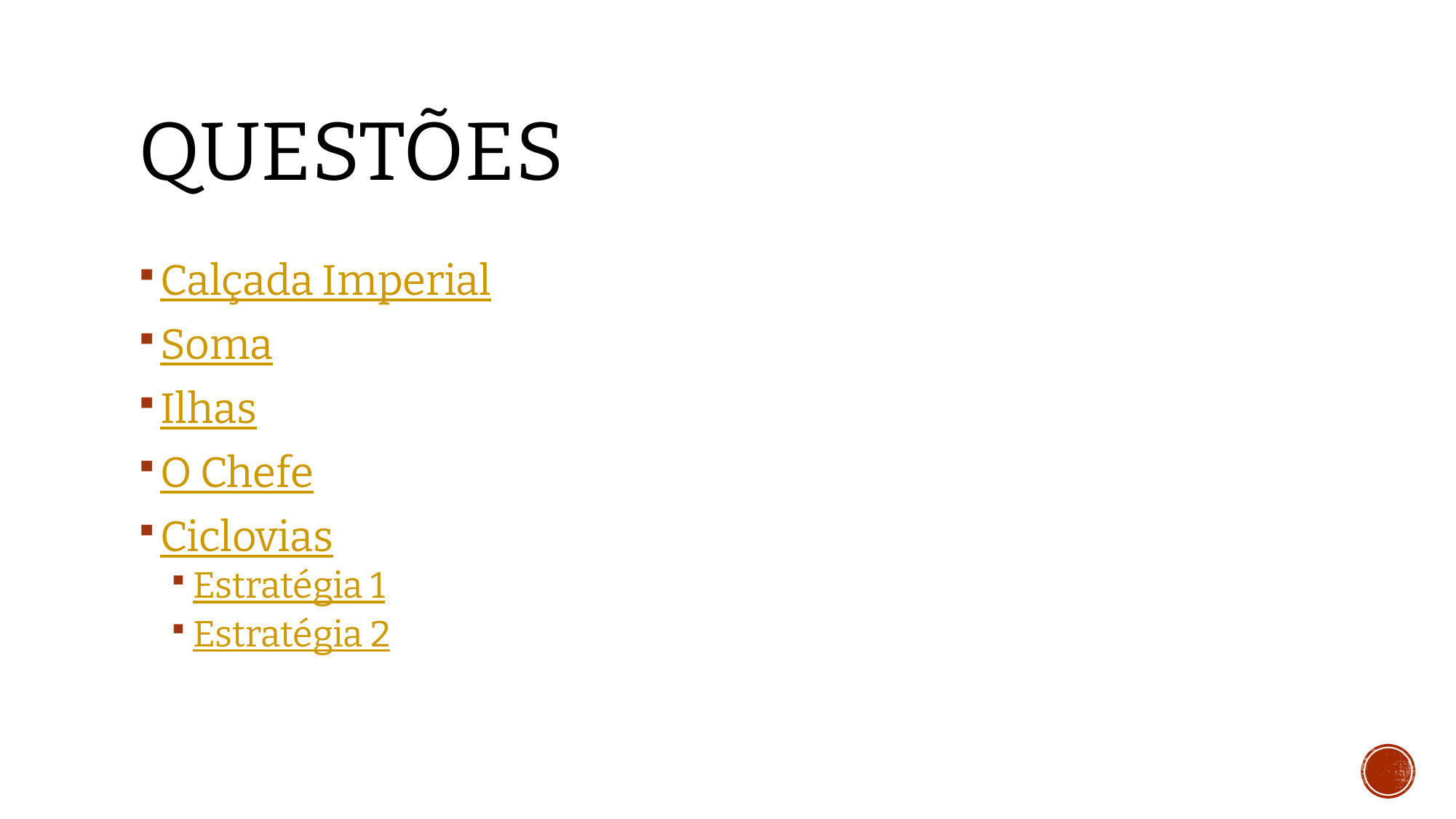

# QuesTões
Calçada Imperial
Soma
Ilhas
O Chefe
Ciclovias
Estratégia 1
Estratégia 2